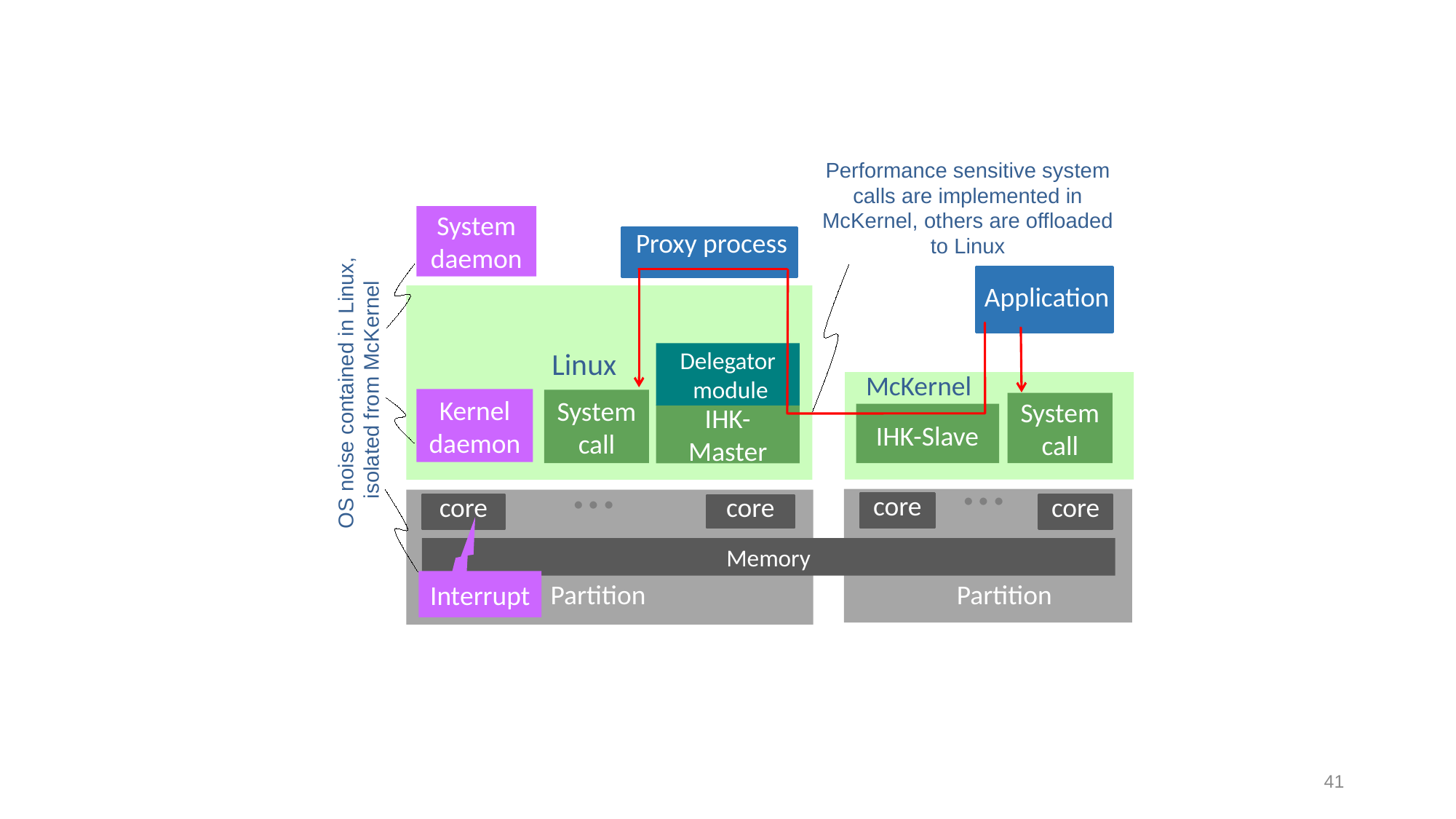

Performance sensitive system calls are implemented in McKernel, others are offloaded to Linux
System
daemon
Proxy process

Application

Linux
Delegator
 module
McKernel
OS noise contained in Linux,
 isolated from McKernel

Kernel
daemon
System
call
System
call

IHK-Master
IHK-Slave

…
…

core
core
core
core

Memory
Partition
Partition
Interrupt
41